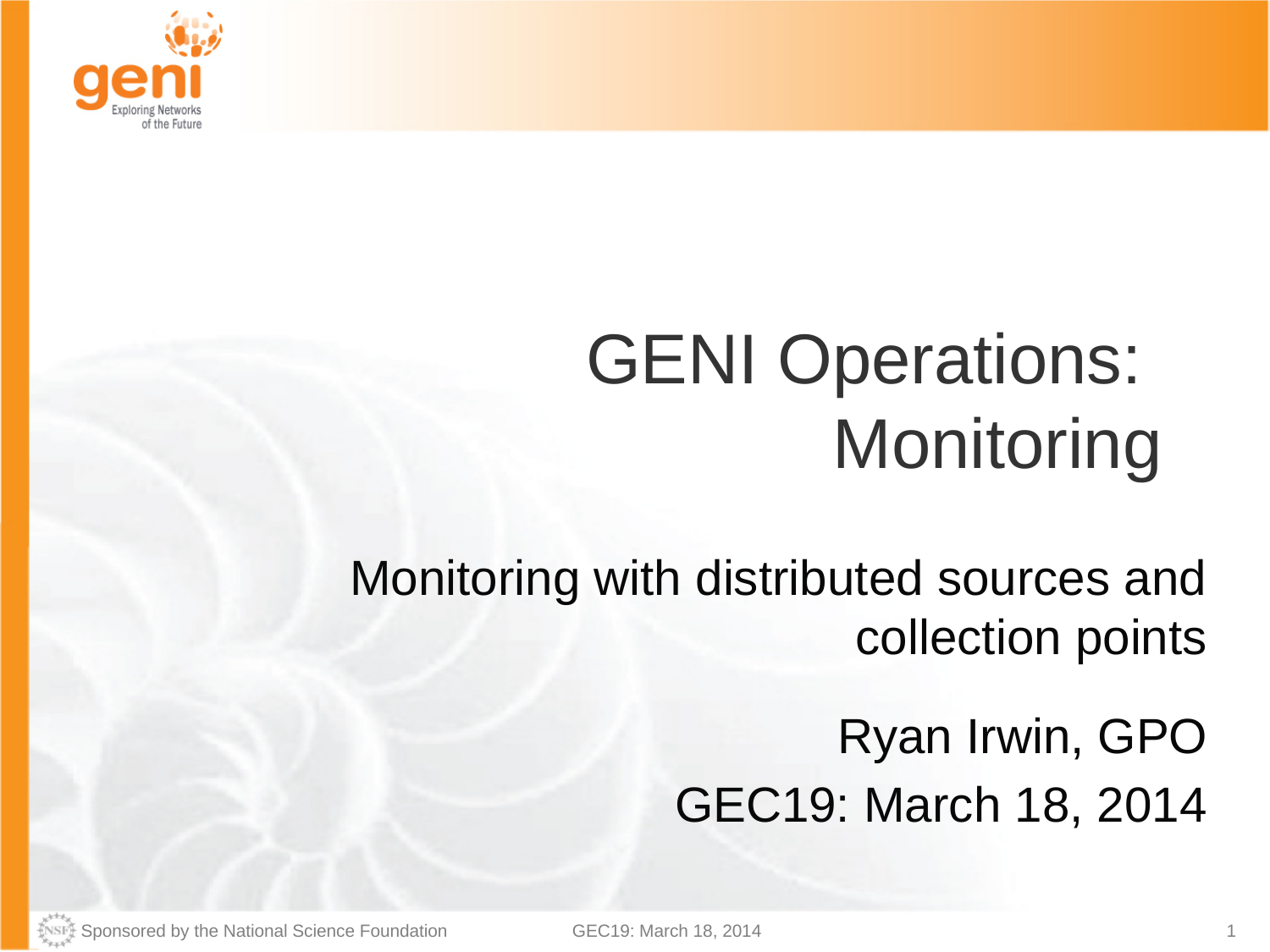

# GENI Operations: Monitoring
Monitoring with distributed sources and collection points

Ryan Irwin, GPO
GEC19: March 18, 2014